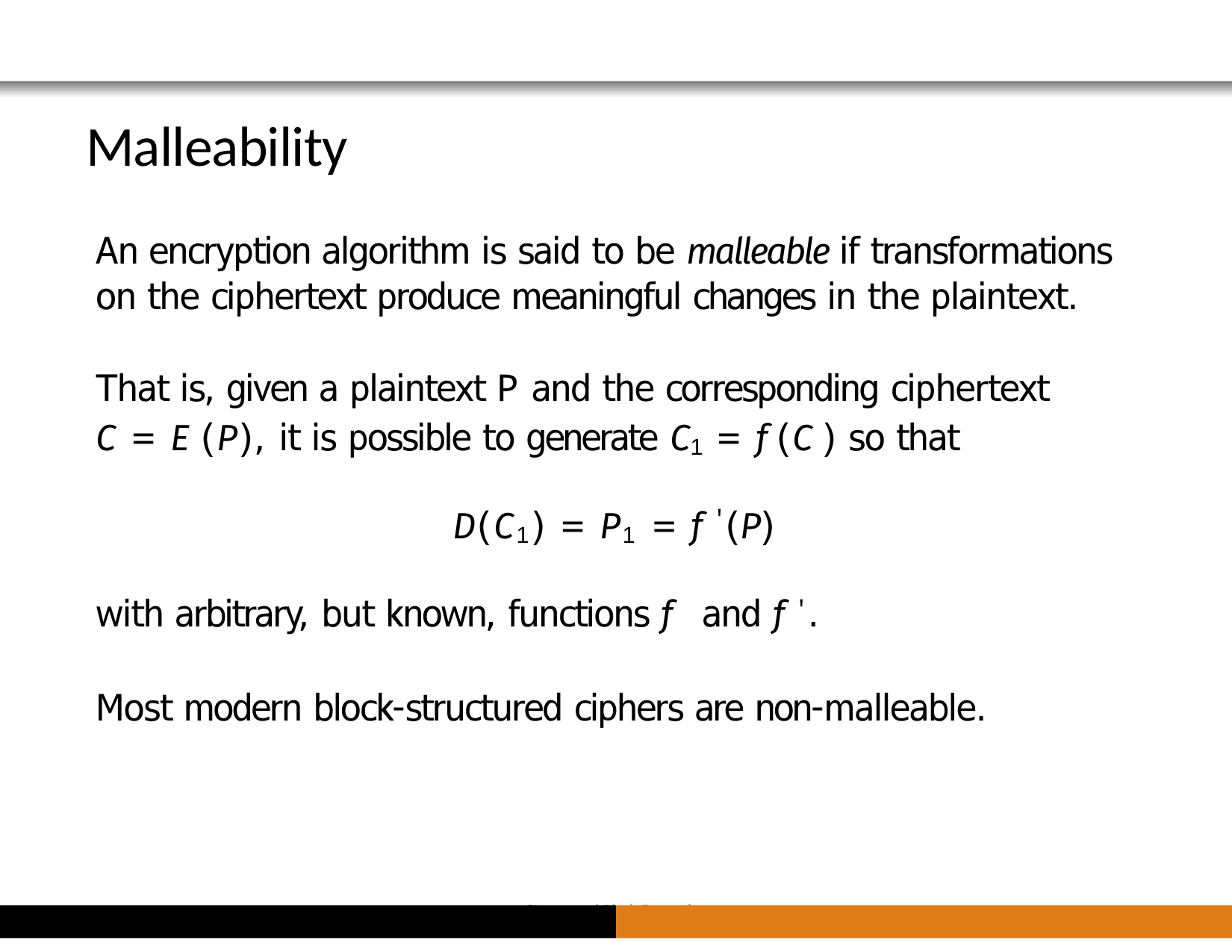

# Malleability

An encryption algorithm is said to be malleable if transformations on the ciphertext produce meaningful changes in the plaintext.

That is, given a plaintext P and the corresponding ciphertext
C = E (P), it is possible to generate C1 = f (C ) so that
D(C1) = P1 = f ′(P)
with arbitrary, but known, functions f	and f ′.

Most modern block-structured ciphers are non-malleable.
Stream and Block Encryption